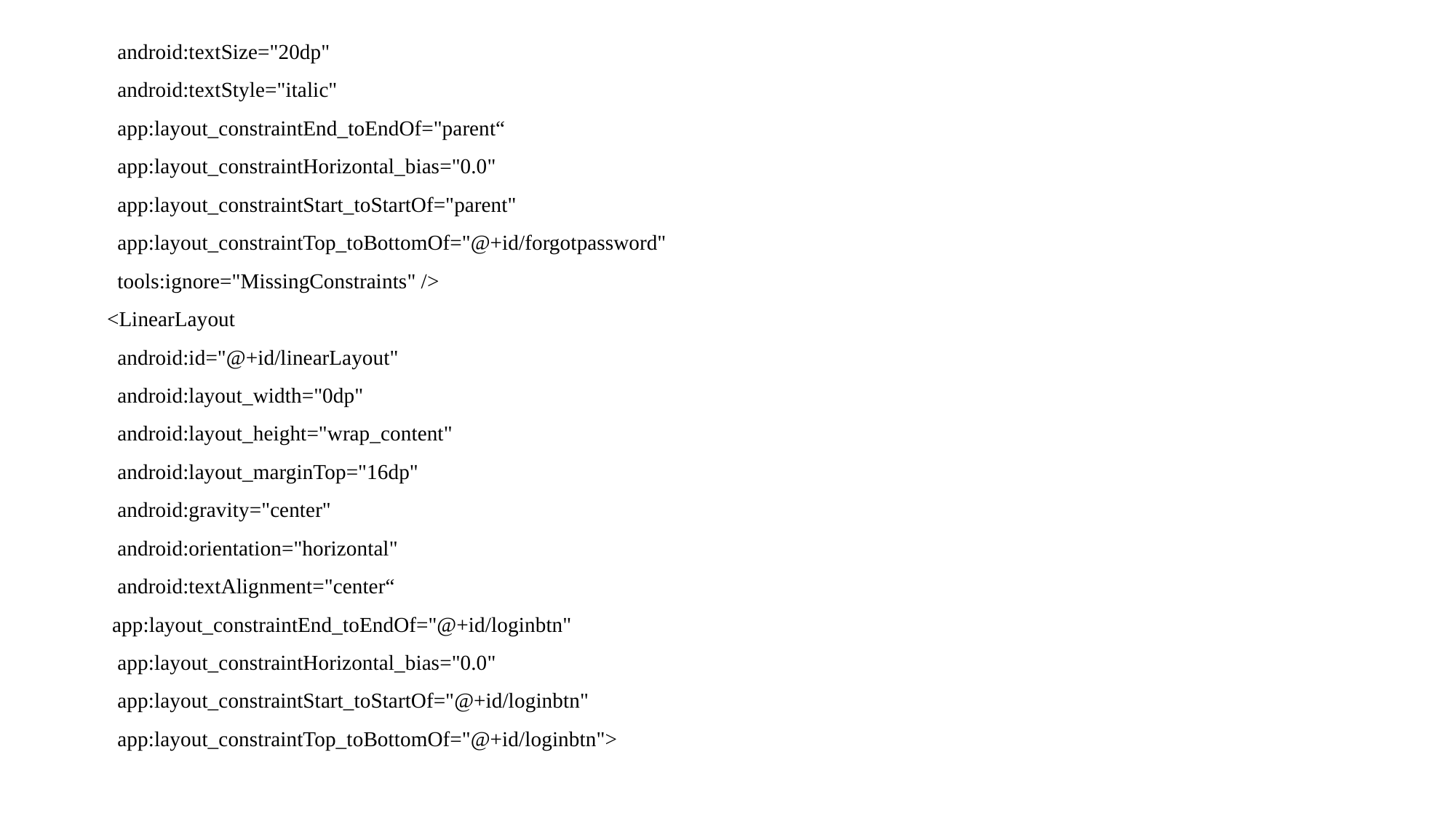

android:textSize="20dp"
        android:textStyle="italic"
        app:layout_constraintEnd_toEndOf="parent“
        app:layout_constraintHorizontal_bias="0.0"
        app:layout_constraintStart_toStartOf="parent"
        app:layout_constraintTop_toBottomOf="@+id/forgotpassword"
        tools:ignore="MissingConstraints" />
      <LinearLayout
        android:id="@+id/linearLayout"
        android:layout_width="0dp"
        android:layout_height="wrap_content"
        android:layout_marginTop="16dp"
        android:gravity="center"
        android:orientation="horizontal"
        android:textAlignment="center“
       app:layout_constraintEnd_toEndOf="@+id/loginbtn"
        app:layout_constraintHorizontal_bias="0.0"
        app:layout_constraintStart_toStartOf="@+id/loginbtn"
        app:layout_constraintTop_toBottomOf="@+id/loginbtn">